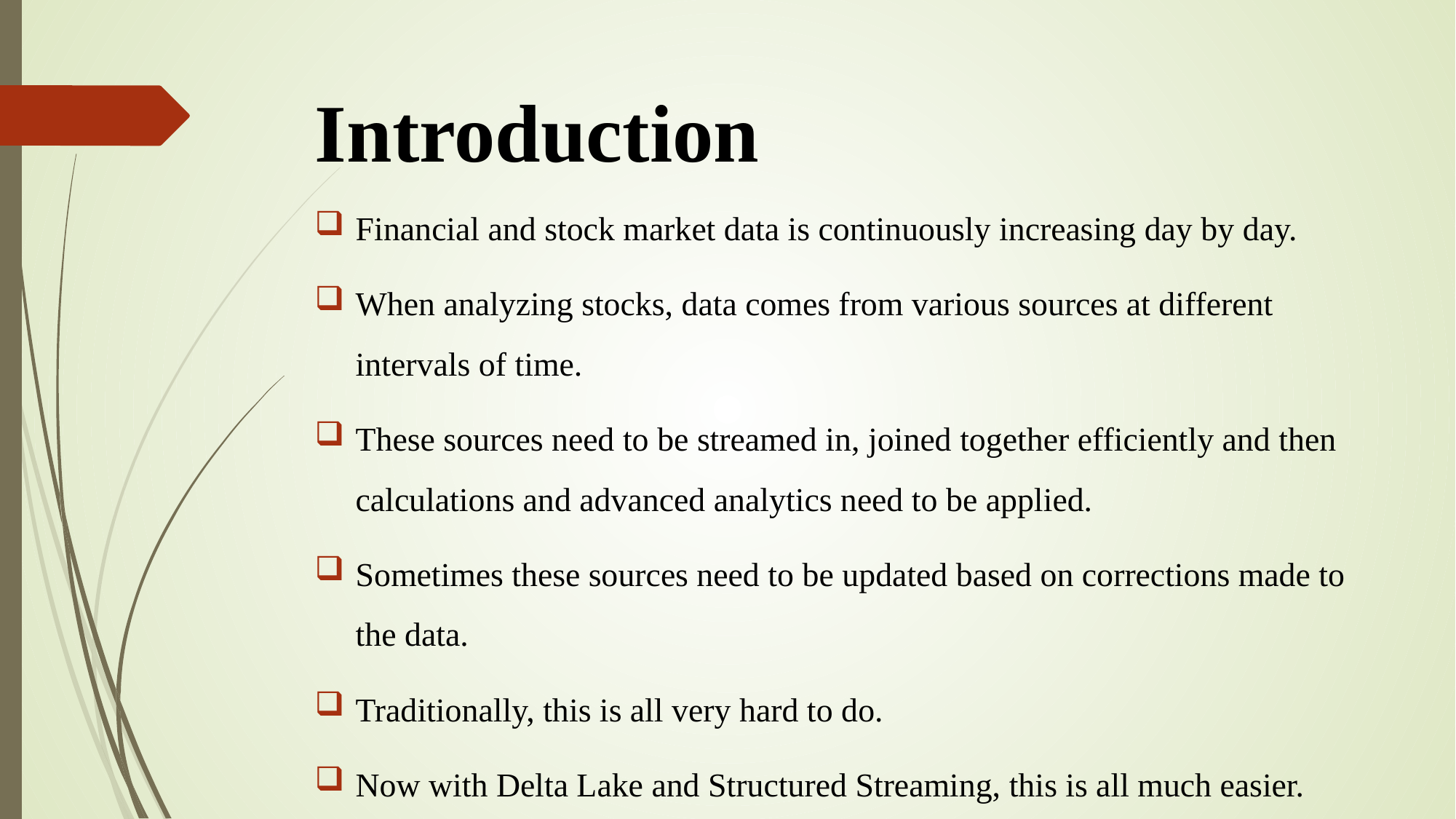

# Introduction
Financial and stock market data is continuously increasing day by day.
When analyzing stocks, data comes from various sources at different intervals of time.
These sources need to be streamed in, joined together efficiently and then calculations and advanced analytics need to be applied.
Sometimes these sources need to be updated based on corrections made to the data.
Traditionally, this is all very hard to do.
Now with Delta Lake and Structured Streaming, this is all much easier.